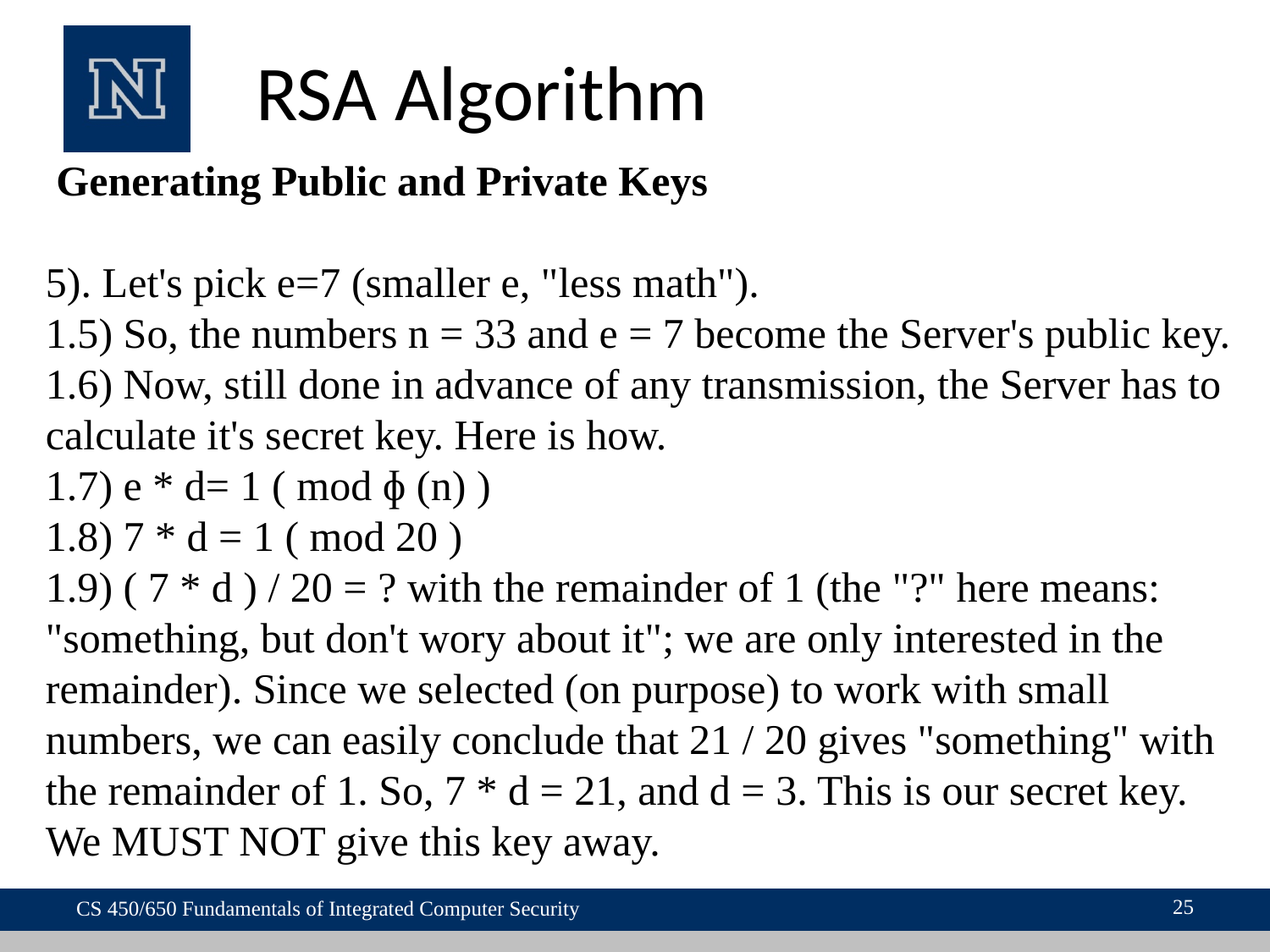

# RSA Algorithm
 Generating Public and Private Keys
5). Let's pick e=7 (smaller e, "less math").
1.5) So, the numbers n = 33 and e = 7 become the Server's public key.
1.6) Now, still done in advance of any transmission, the Server has to calculate it's secret key. Here is how.
1.7) e * d= 1 ( mod ɸ (n) )
1.8) 7 * d = 1 ( mod 20 )
1.9) ( 7 * d ) / 20 = ? with the remainder of 1 (the "?" here means: "something, but don't wory about it"; we are only interested in the remainder). Since we selected (on purpose) to work with small numbers, we can easily conclude that 21 / 20 gives "something" with the remainder of 1. So, 7 * d = 21, and d = 3. This is our secret key. We MUST NOT give this key away.
25
CS 450/650 Fundamentals of Integrated Computer Security